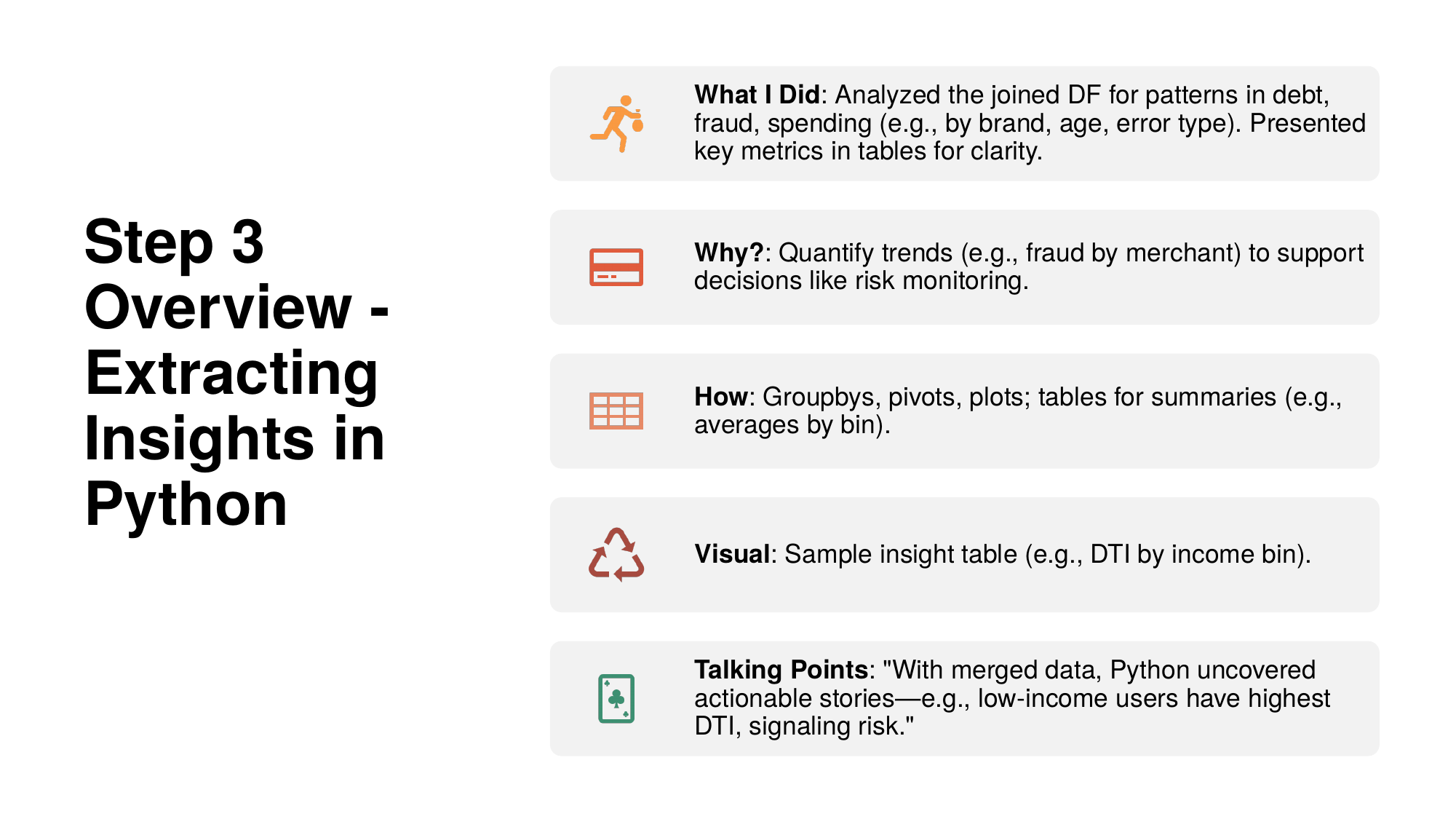

# Step 3 Overview - Extracting Insights in Python
What I Did: Analyzed the joined DF for patterns in debt, fraud, spending (e.g., by brand, age, error type). Presented key metrics in tables for clarity.
Why?: Quantify trends (e.g., fraud by merchant) to support decisions like risk monitoring.
How: Groupbys, pivots, plots; tables for summaries (e.g., averages by bin).
Visual: Sample insight table (e.g., DTI by income bin).
Talking Points: "With merged data, Python uncovered actionable stories—e.g., low-income users have highest DTI, signaling risk."